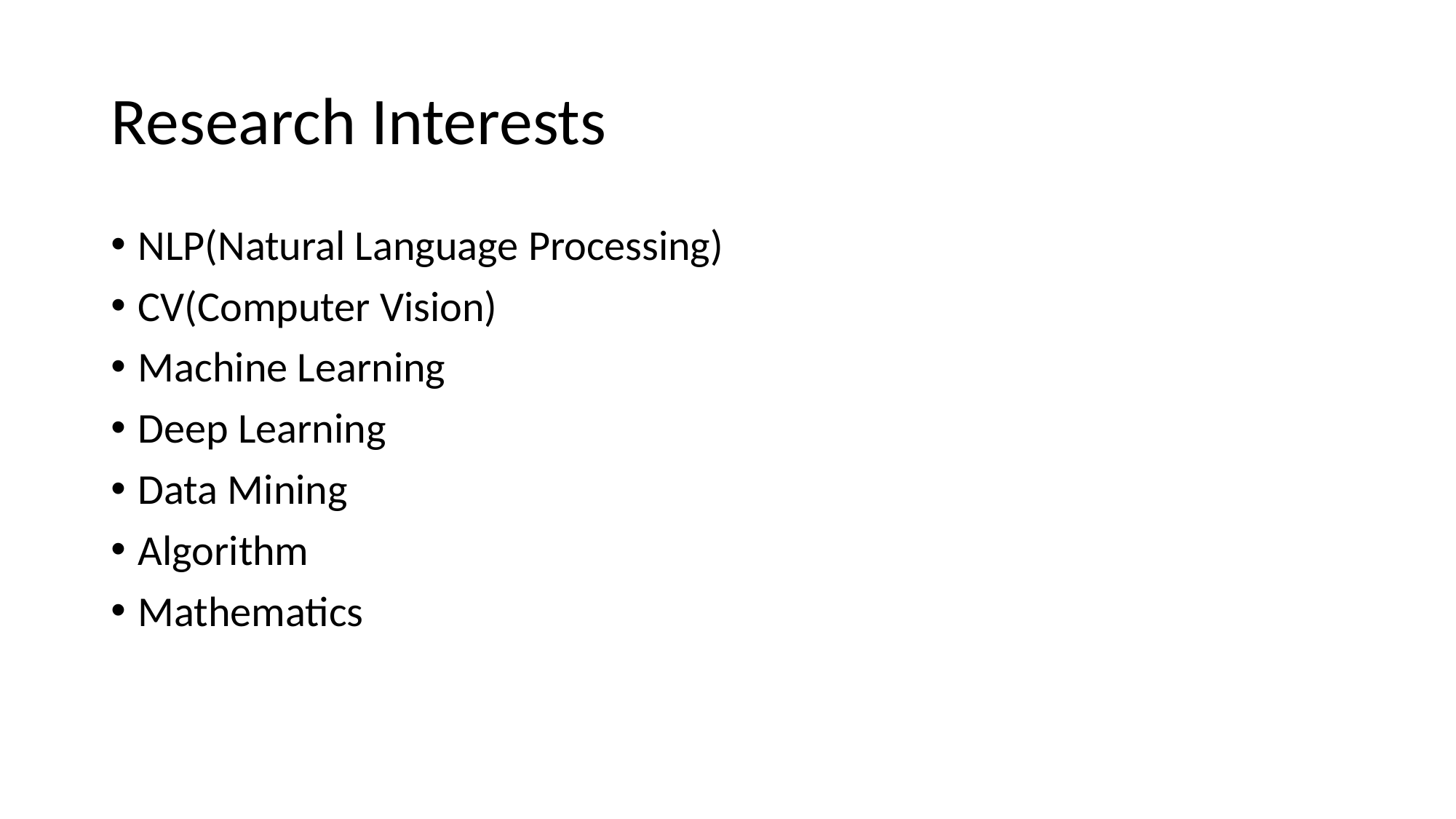

# Research Interests
NLP(Natural Language Processing)
CV(Computer Vision)
Machine Learning
Deep Learning
Data Mining
Algorithm
Mathematics